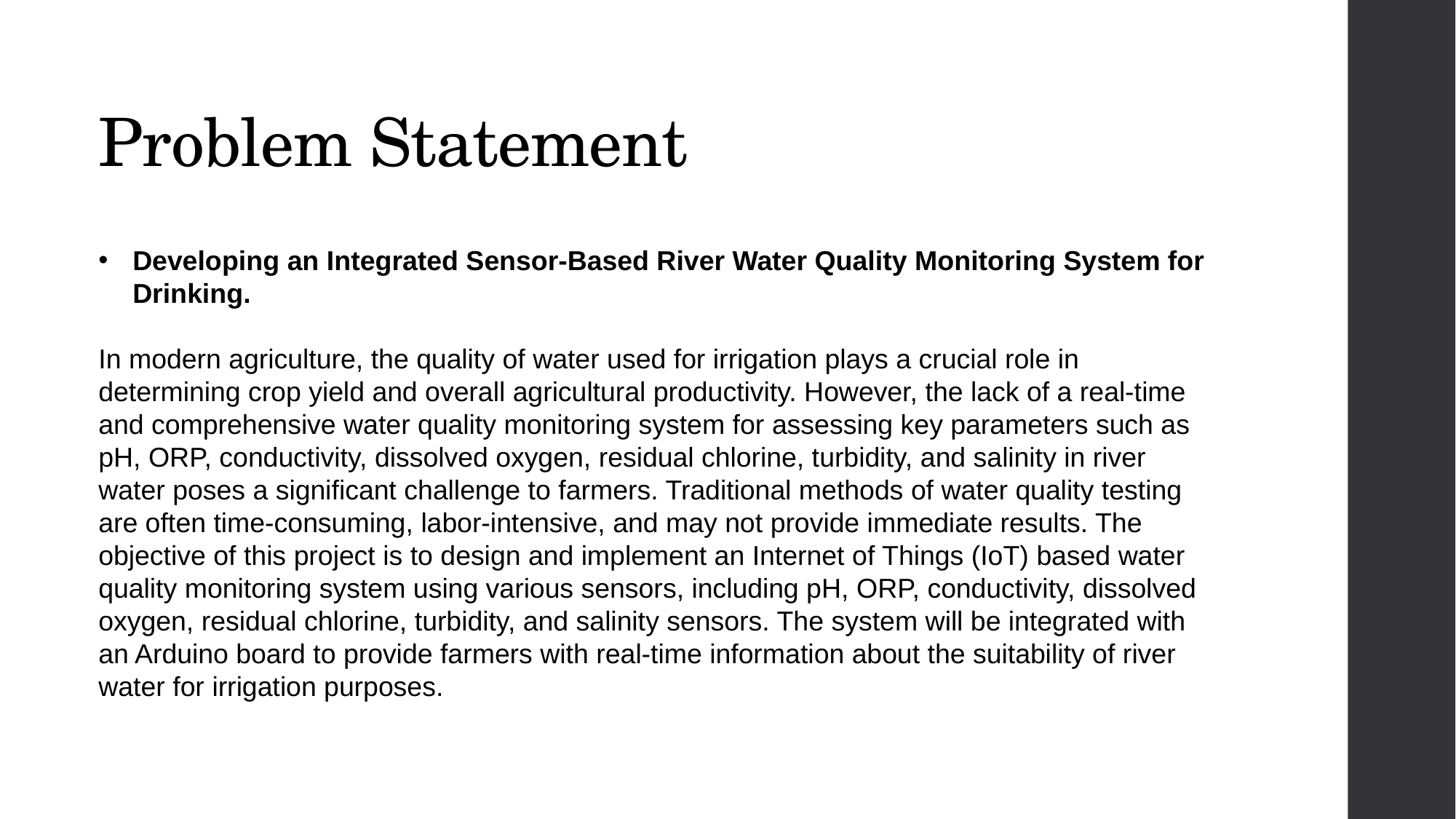

# Problem Statement
Developing an Integrated Sensor-Based River Water Quality Monitoring System for Drinking.

In modern agriculture, the quality of water used for irrigation plays a crucial role in determining crop yield and overall agricultural productivity. However, the lack of a real-time and comprehensive water quality monitoring system for assessing key parameters such as pH, ORP, conductivity, dissolved oxygen, residual chlorine, turbidity, and salinity in river water poses a significant challenge to farmers. Traditional methods of water quality testing are often time-consuming, labor-intensive, and may not provide immediate results. The objective of this project is to design and implement an Internet of Things (IoT) based water quality monitoring system using various sensors, including pH, ORP, conductivity, dissolved oxygen, residual chlorine, turbidity, and salinity sensors. The system will be integrated with an Arduino board to provide farmers with real-time information about the suitability of river water for irrigation purposes.